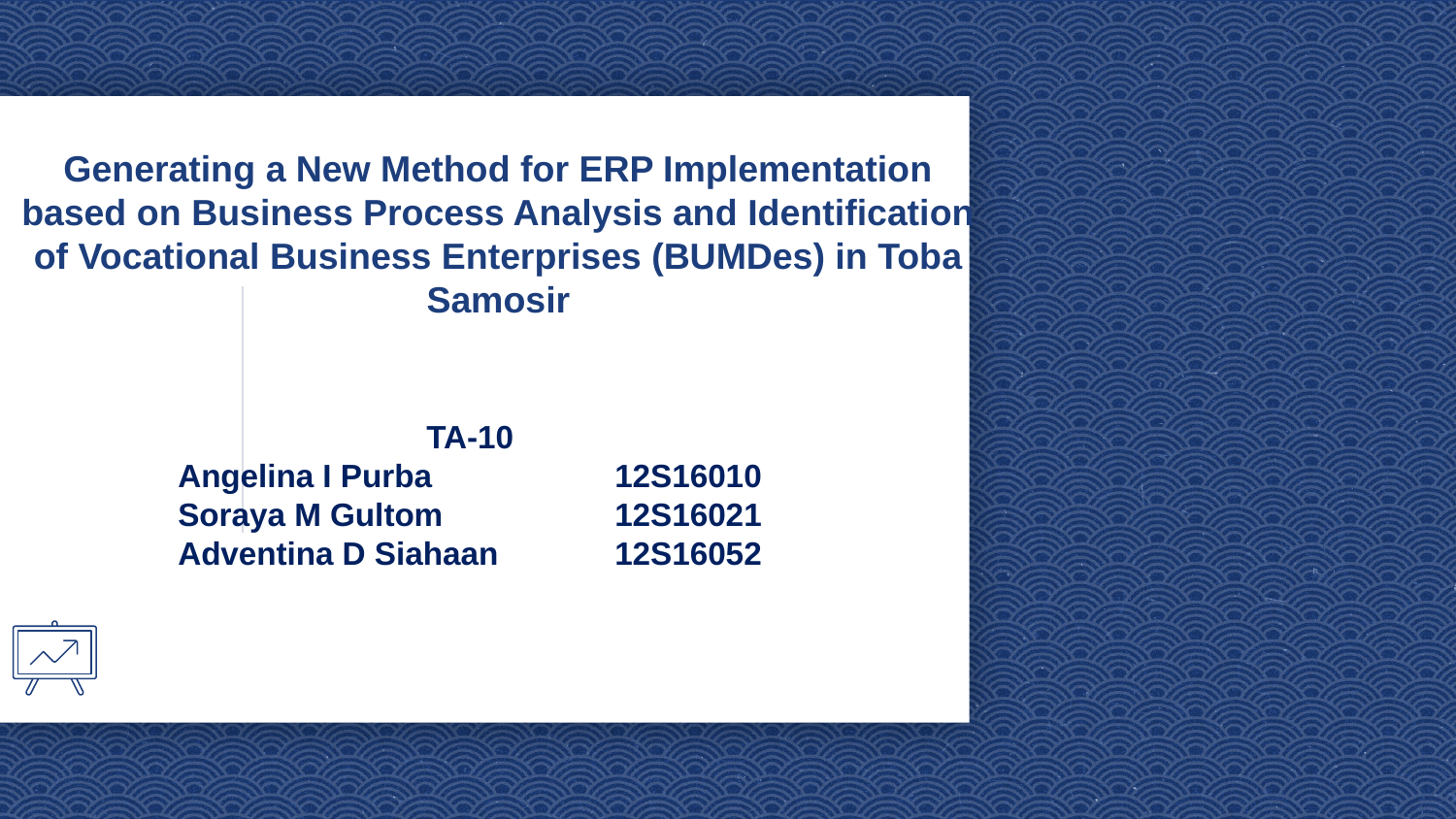

# Generating a New Method for ERP Implementation based on Business Process Analysis and Identification of Vocational Business Enterprises (BUMDes) in Toba Samosir
TA-10
Angelina I Purba		12S16010
Soraya M Gultom		12S16021
Adventina D Siahaan 	12S16052